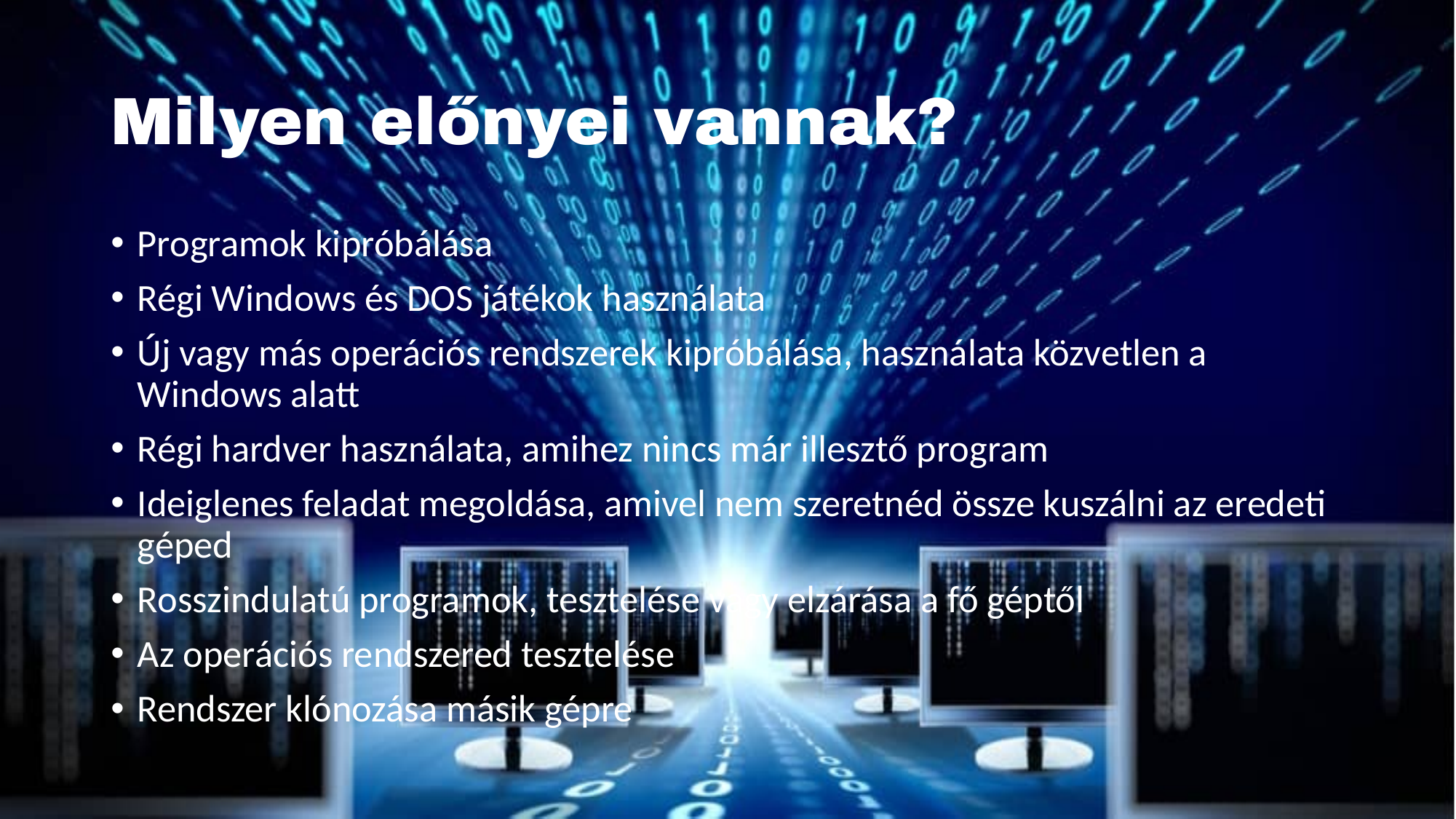

# Milyen előnyei vannak?
Programok kipróbálása
Régi Windows és DOS játékok használata
Új vagy más operációs rendszerek kipróbálása, használata közvetlen a Windows alatt
Régi hardver használata, amihez nincs már illesztő program
Ideiglenes feladat megoldása, amivel nem szeretnéd össze kuszálni az eredeti géped
Rosszindulatú programok, tesztelése vagy elzárása a fő géptől
Az operációs rendszered tesztelése
Rendszer klónozása másik gépre